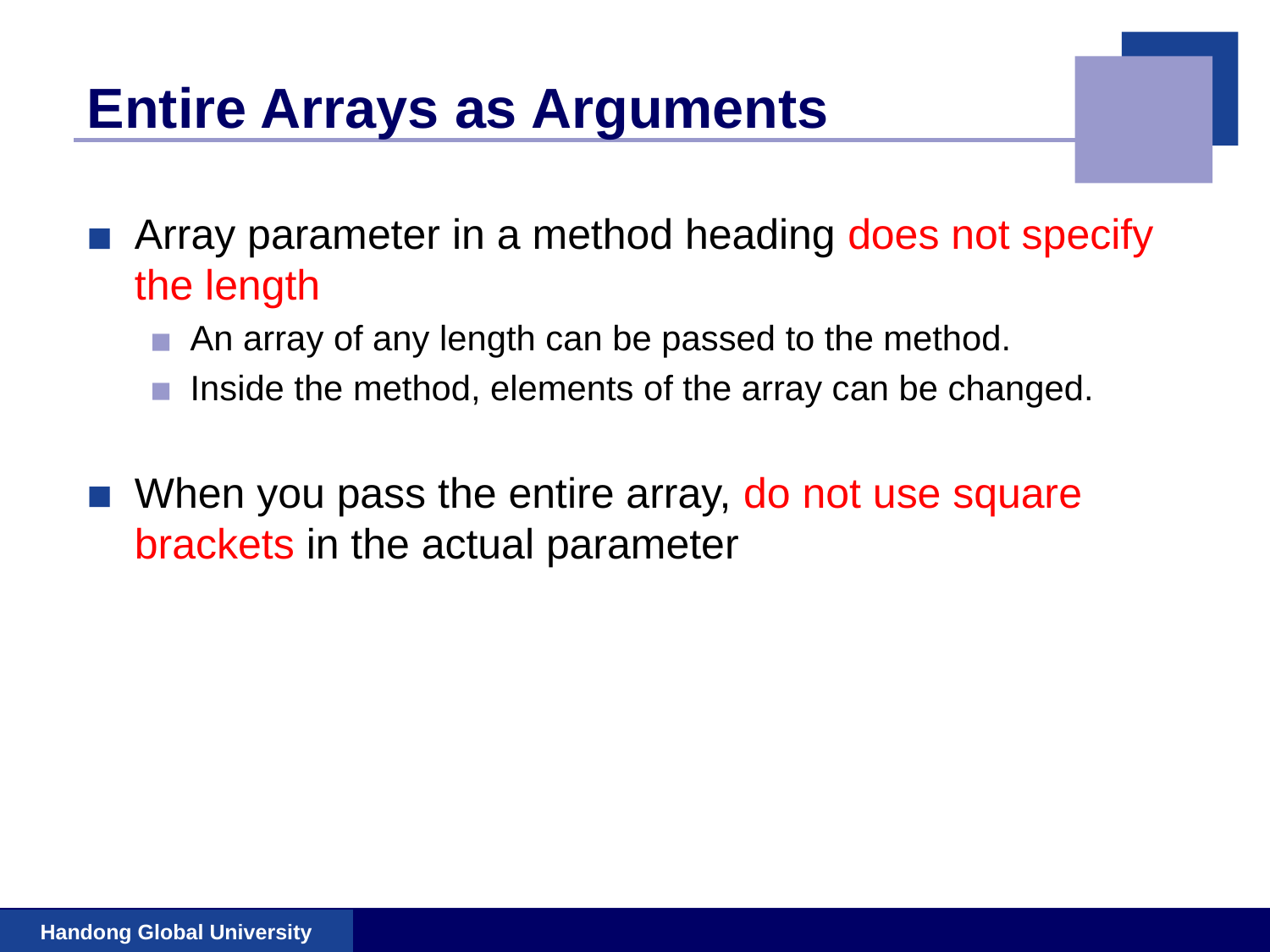

# Entire Arrays as Arguments
Array parameter in a method heading does not specify the length
An array of any length can be passed to the method.
Inside the method, elements of the array can be changed.

When you pass the entire array, do not use square brackets in the actual parameter